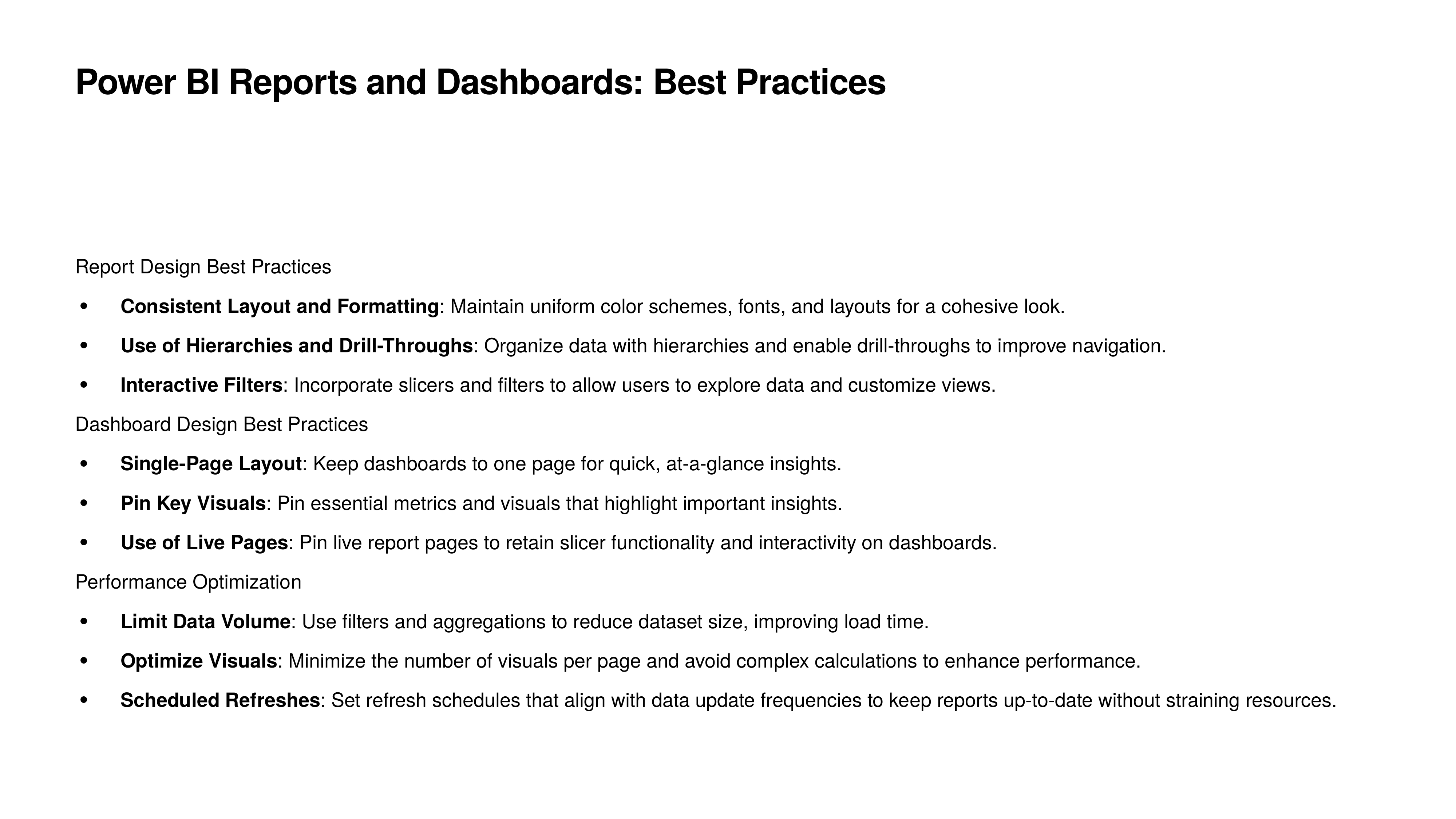

# Power BI Reports and Dashboards: Best Practices

Report Design Best Practices
Consistent Layout and Formatting: Maintain uniform color schemes, fonts, and layouts for a cohesive look.
Use of Hierarchies and Drill-Throughs: Organize data with hierarchies and enable drill-throughs to improve navigation.
Interactive Filters: Incorporate slicers and filters to allow users to explore data and customize views.
Dashboard Design Best Practices
Single-Page Layout: Keep dashboards to one page for quick, at-a-glance insights.
Pin Key Visuals: Pin essential metrics and visuals that highlight important insights.
Use of Live Pages: Pin live report pages to retain slicer functionality and interactivity on dashboards.
Performance Optimization
Limit Data Volume: Use filters and aggregations to reduce dataset size, improving load time.
Optimize Visuals: Minimize the number of visuals per page and avoid complex calculations to enhance performance.
Scheduled Refreshes: Set refresh schedules that align with data update frequencies to keep reports up-to-date without straining resources.